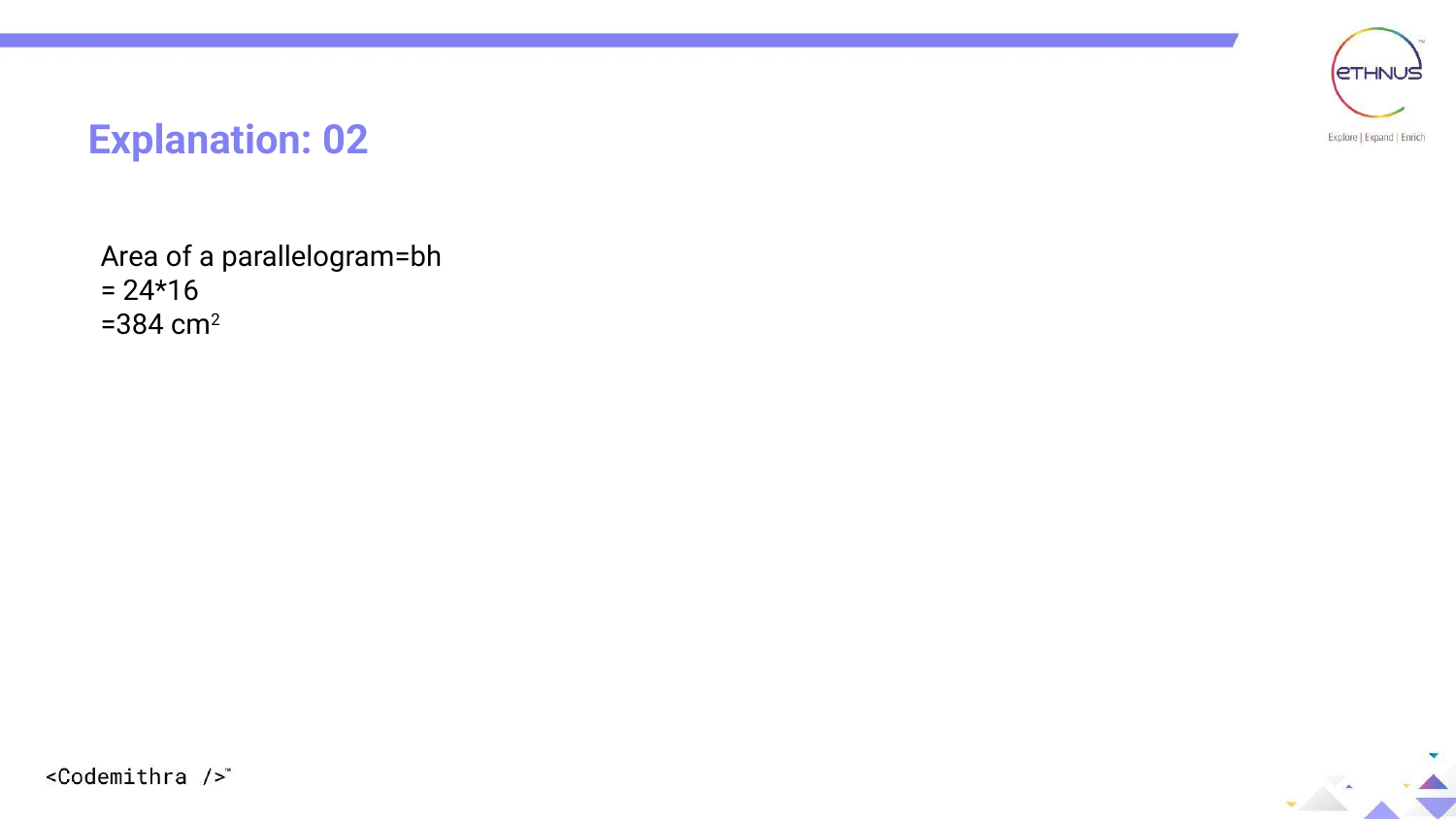

Explanation: 02

Area of a parallelogram=bh
= 24*16
=384 cm2